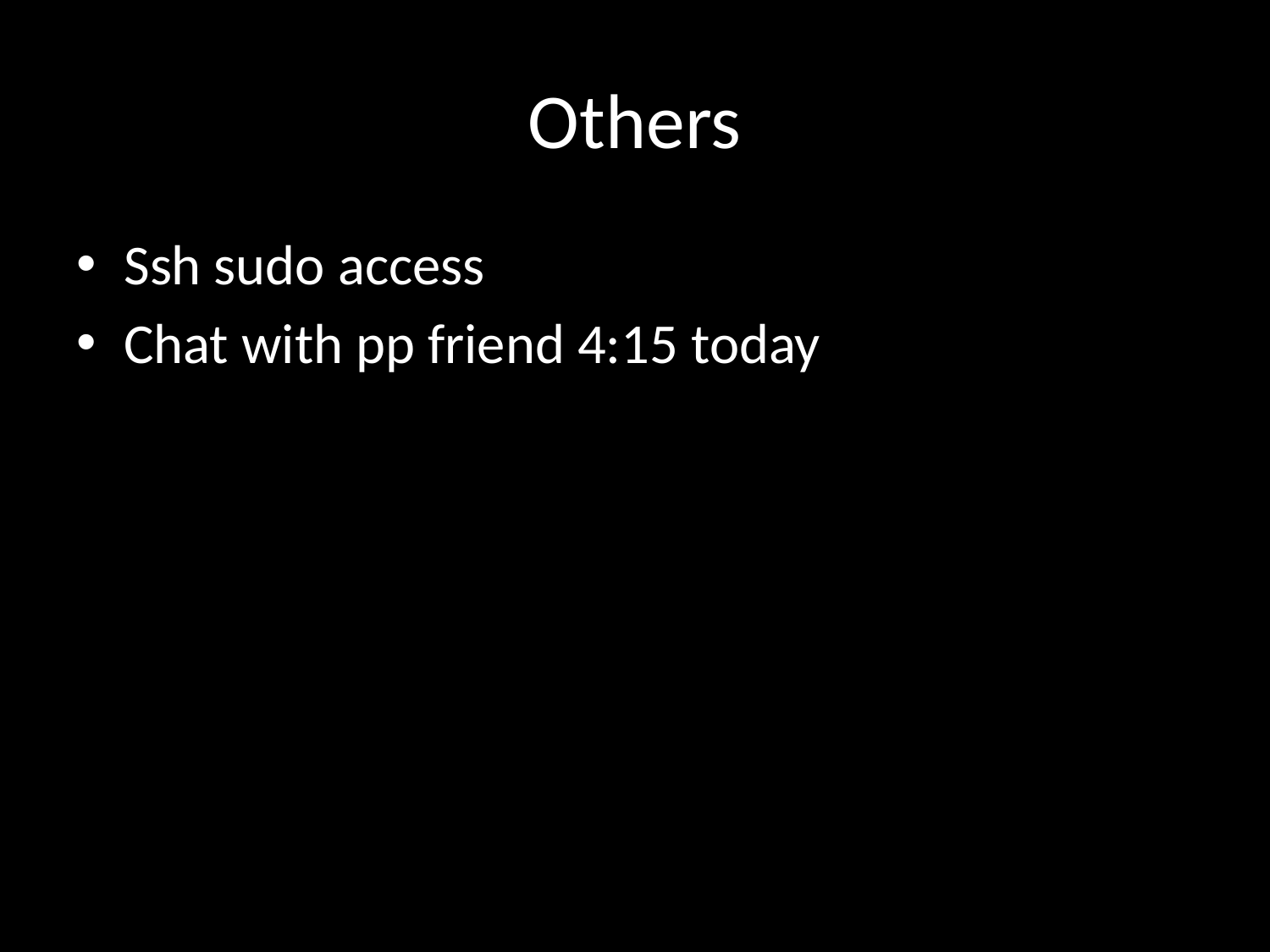

# Others
Ssh sudo access
Chat with pp friend 4:15 today